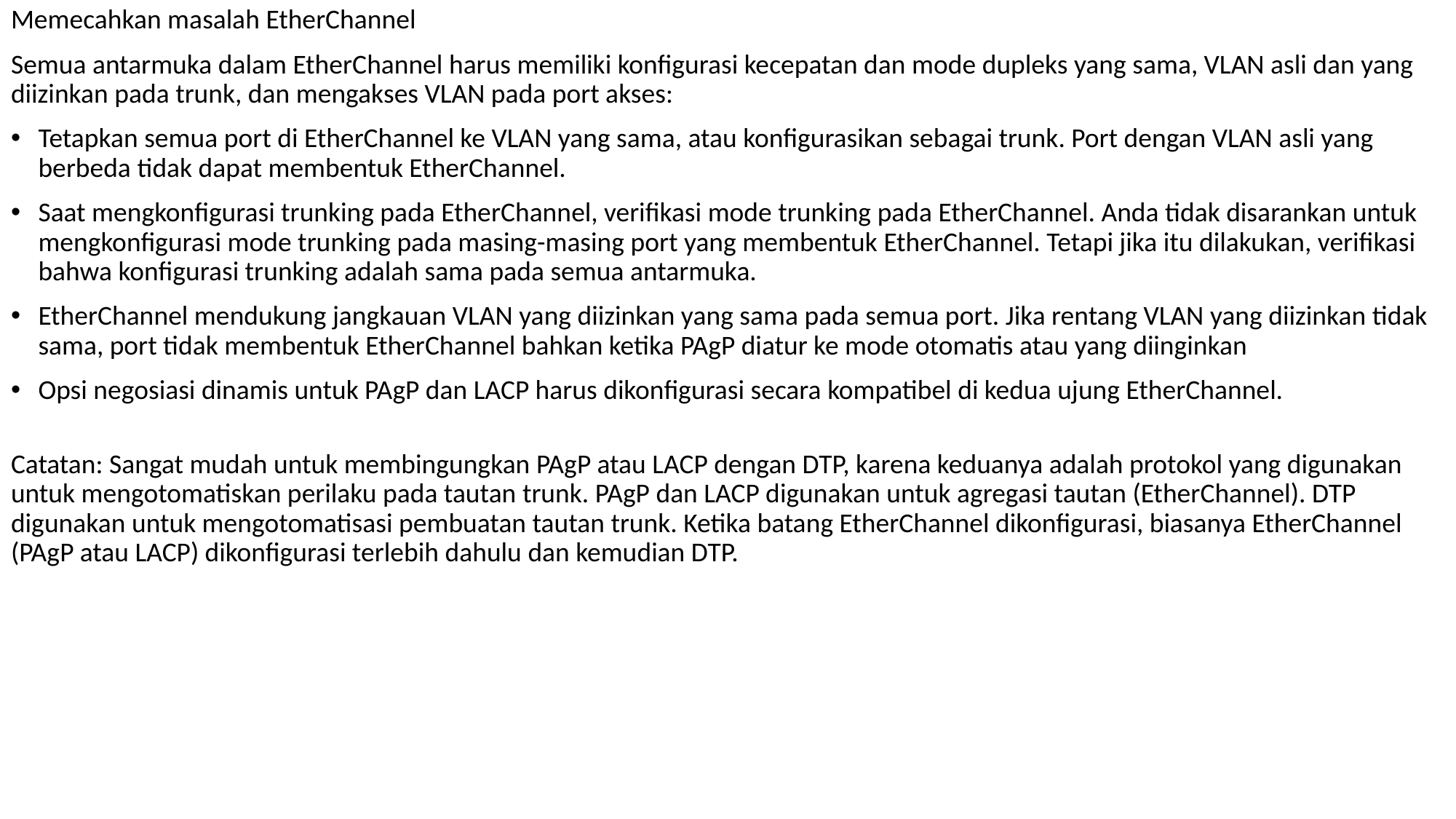

Memecahkan masalah EtherChannel
Semua antarmuka dalam EtherChannel harus memiliki konfigurasi kecepatan dan mode dupleks yang sama, VLAN asli dan yang diizinkan pada trunk, dan mengakses VLAN pada port akses:
Tetapkan semua port di EtherChannel ke VLAN yang sama, atau konfigurasikan sebagai trunk. Port dengan VLAN asli yang berbeda tidak dapat membentuk EtherChannel.
Saat mengkonfigurasi trunking pada EtherChannel, verifikasi mode trunking pada EtherChannel. Anda tidak disarankan untuk mengkonfigurasi mode trunking pada masing-masing port yang membentuk EtherChannel. Tetapi jika itu dilakukan, verifikasi bahwa konfigurasi trunking adalah sama pada semua antarmuka.
EtherChannel mendukung jangkauan VLAN yang diizinkan yang sama pada semua port. Jika rentang VLAN yang diizinkan tidak sama, port tidak membentuk EtherChannel bahkan ketika PAgP diatur ke mode otomatis atau yang diinginkan
Opsi negosiasi dinamis untuk PAgP dan LACP harus dikonfigurasi secara kompatibel di kedua ujung EtherChannel.
Catatan: Sangat mudah untuk membingungkan PAgP atau LACP dengan DTP, karena keduanya adalah protokol yang digunakan untuk mengotomatiskan perilaku pada tautan trunk. PAgP dan LACP digunakan untuk agregasi tautan (EtherChannel). DTP digunakan untuk mengotomatisasi pembuatan tautan trunk. Ketika batang EtherChannel dikonfigurasi, biasanya EtherChannel (PAgP atau LACP) dikonfigurasi terlebih dahulu dan kemudian DTP.